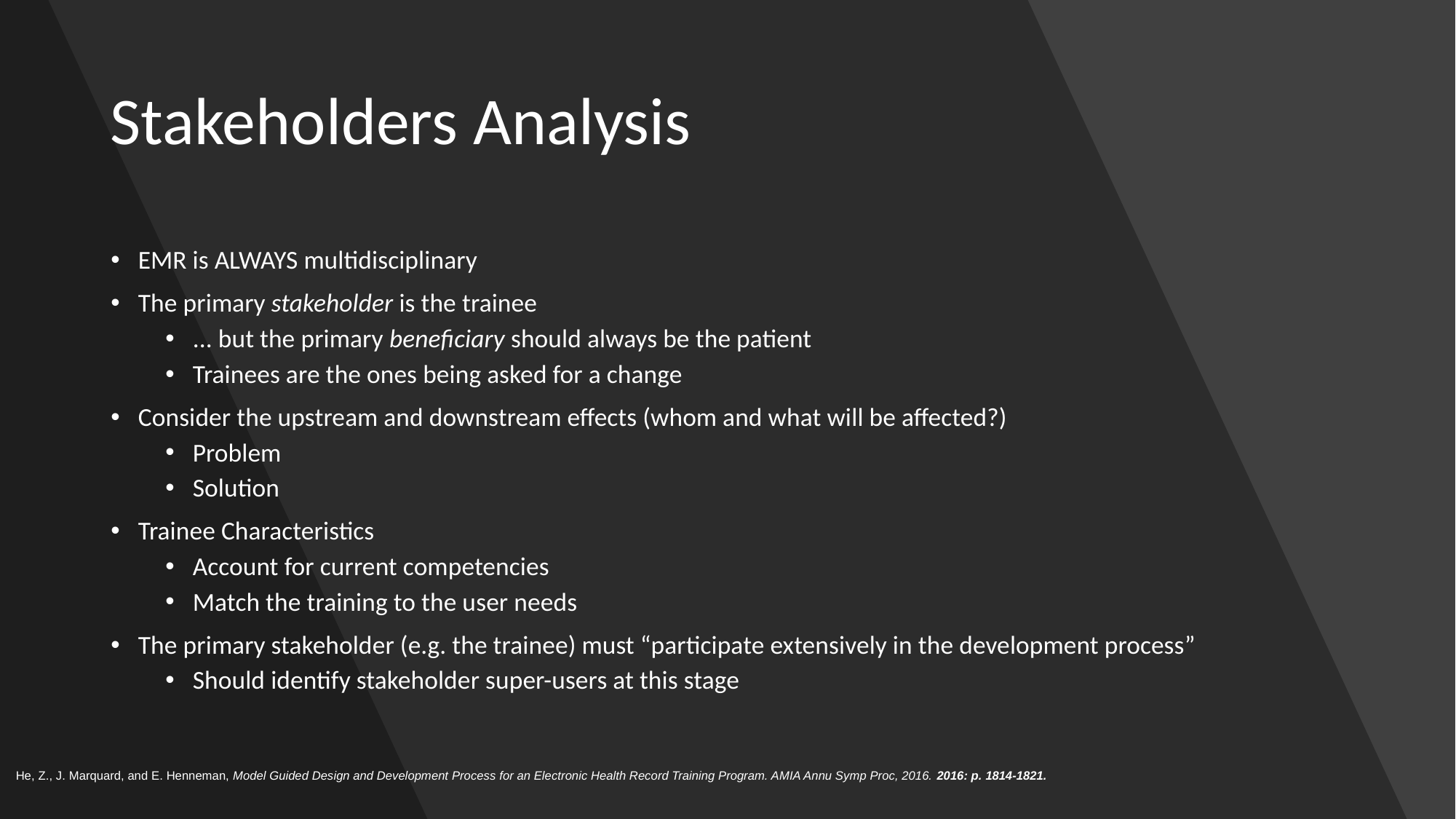

# Stakeholders Analysis
EMR is ALWAYS multidisciplinary
The primary stakeholder is the trainee
... but the primary beneficiary should always be the patient
Trainees are the ones being asked for a change
Consider the upstream and downstream effects (whom and what will be affected?)
Problem
Solution
Trainee Characteristics
Account for current competencies
Match the training to the user needs
The primary stakeholder (e.g. the trainee) must “participate extensively in the development process”
Should identify stakeholder super-users at this stage

He, Z., J. Marquard, and E. Henneman, Model Guided Design and Development Process for an Electronic Health Record Training Program. AMIA Annu Symp Proc, 2016. 2016: p. 1814-1821.